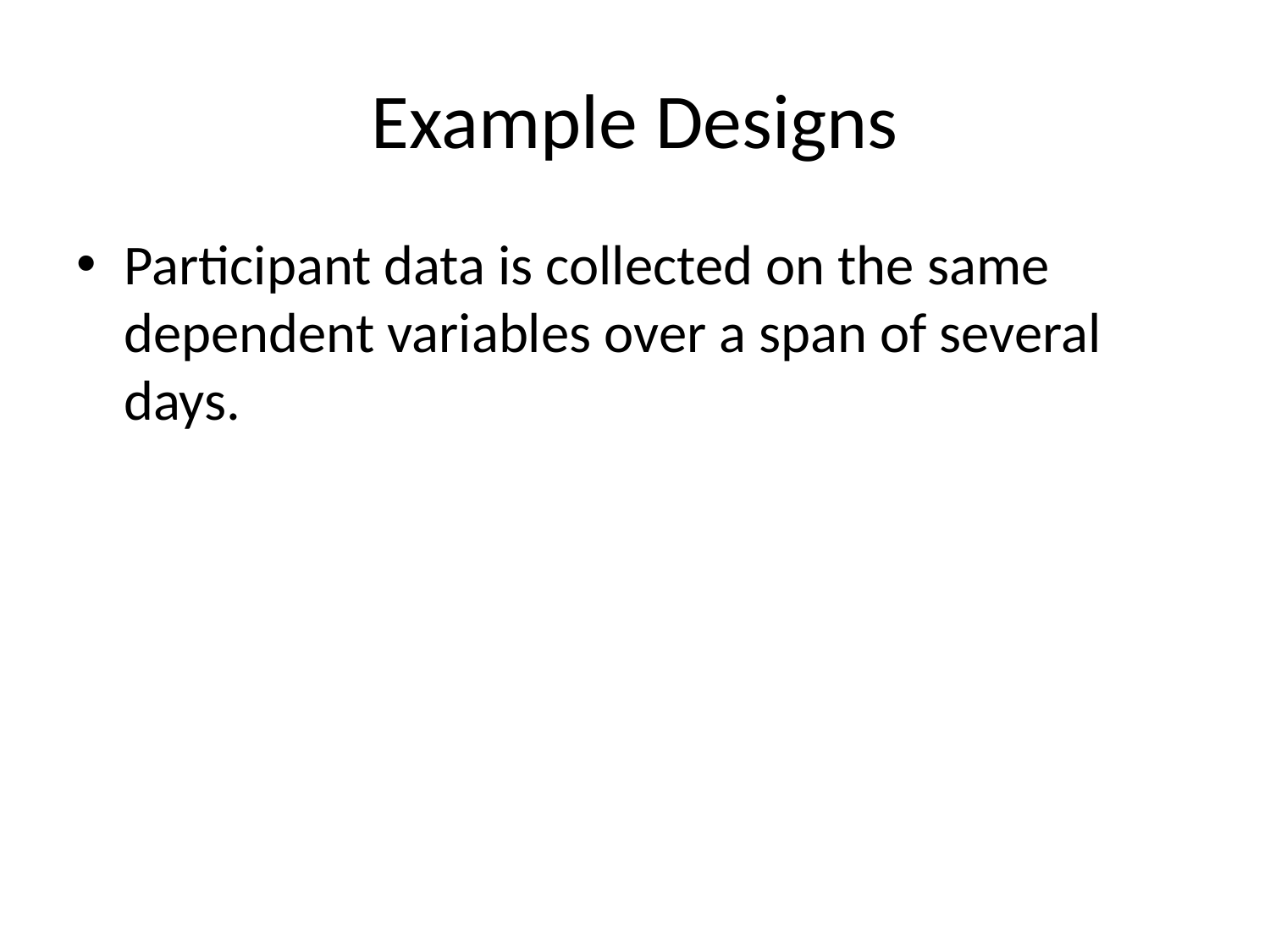

# Example Designs
Participant data is collected on the same dependent variables over a span of several days.